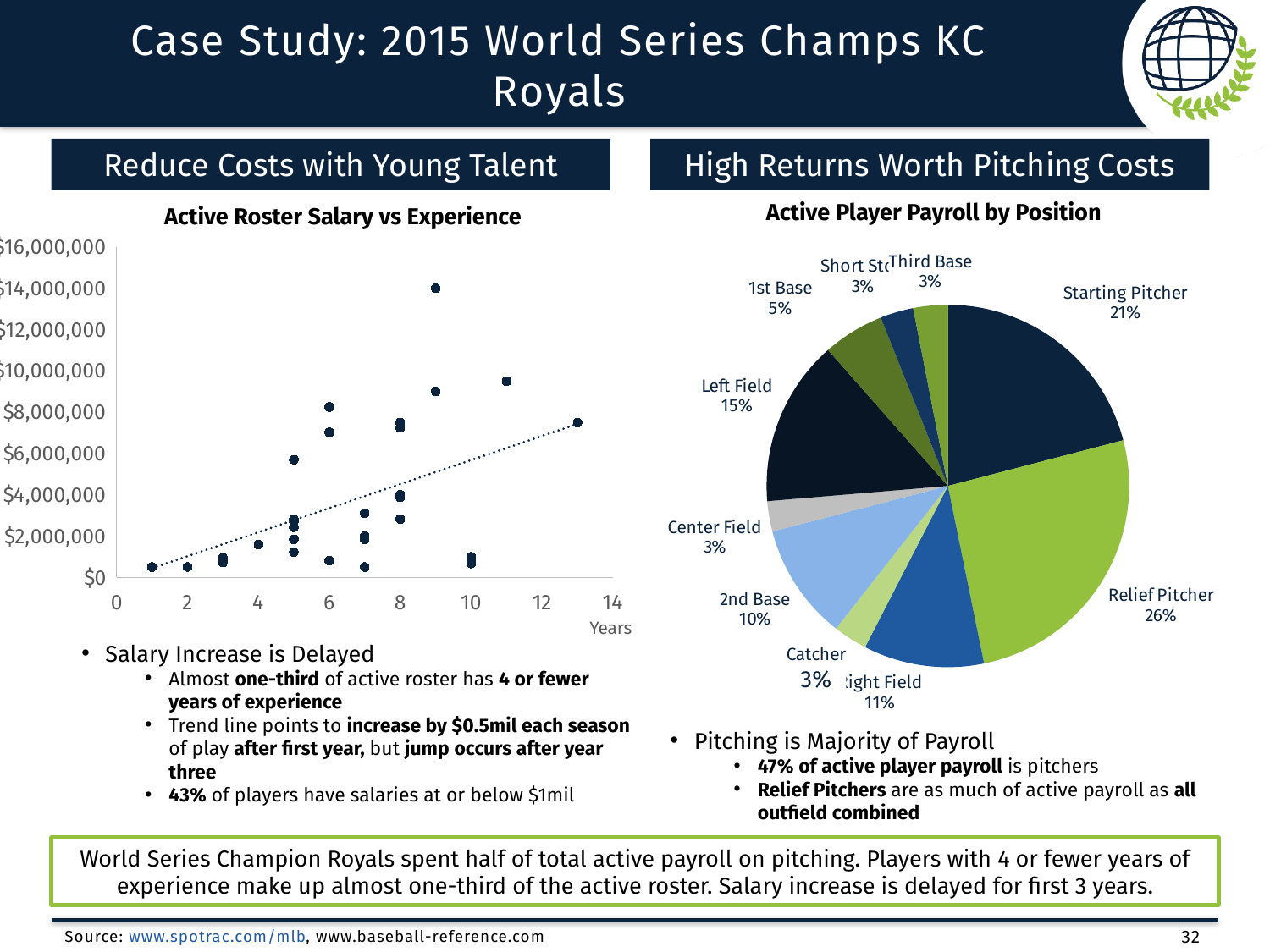

# Case Study: 2015 World Series Champs KC Royals
Reduce Costs with Young Talent
High Returns Worth Pitching Costs
Active Player Payroll by Position
Active Roster Salary vs Experience

### Chart

| Category |  |
|---|---|

### Chart

| Category | total $ |
|---|---|
| SP | 21875000.0 |
| RP | 27005000.0 |
| RF | 11232500.0 |
| C | 3168126.0 |
| 2B | 10837393.0 |
| CF | 2825000.0 |
| LF | 15508000.0 |
| 1B | 5700000.0 |
| SS | 3100000.0 |
| 3B | 3207500.0 |
Years
Salary Increase is Delayed
Almost one-third of active roster has 4 or fewer years of experience
Trend line points to increase by $0.5mil each season of play after first year, but jump occurs after year three
43% of players have salaries at or below $1mil
Pitching is Majority of Payroll
47% of active player payroll is pitchers
Relief Pitchers are as much of active payroll as all outfield combined
World Series Champion Royals spent half of total active payroll on pitching. Players with 4 or fewer years of experience make up almost one-third of the active roster. Salary increase is delayed for first 3 years.
Source: www.spotrac.com/mlb, www.baseball-reference.com
32